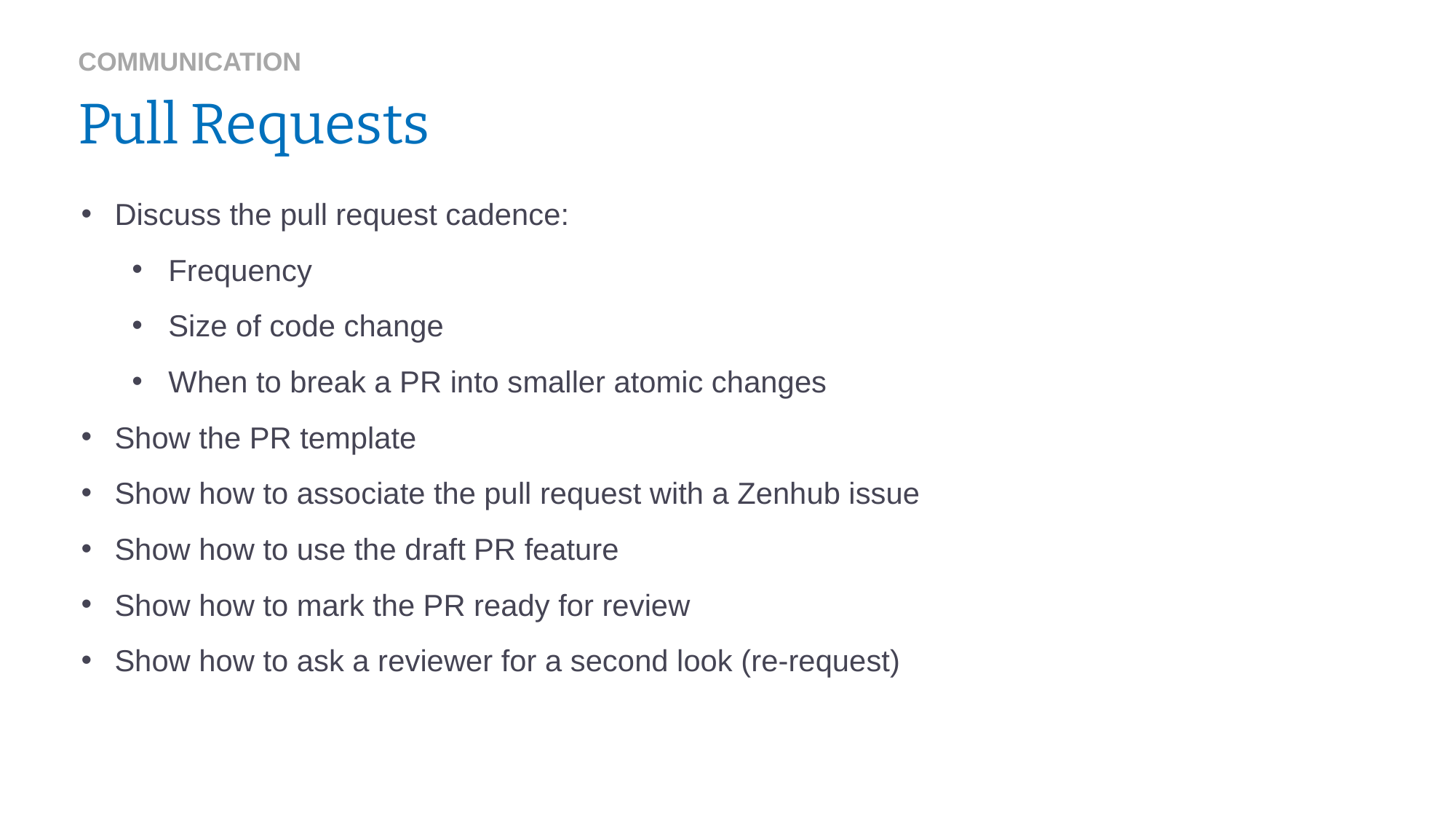

COMMUNICATION

# Pull Requests
Discuss the pull request cadence:
Frequency
Size of code change
When to break a PR into smaller atomic changes
Show the PR template
Show how to associate the pull request with a Zenhub issue
Show how to use the draft PR feature
Show how to mark the PR ready for review
Show how to ask a reviewer for a second look (re-request)